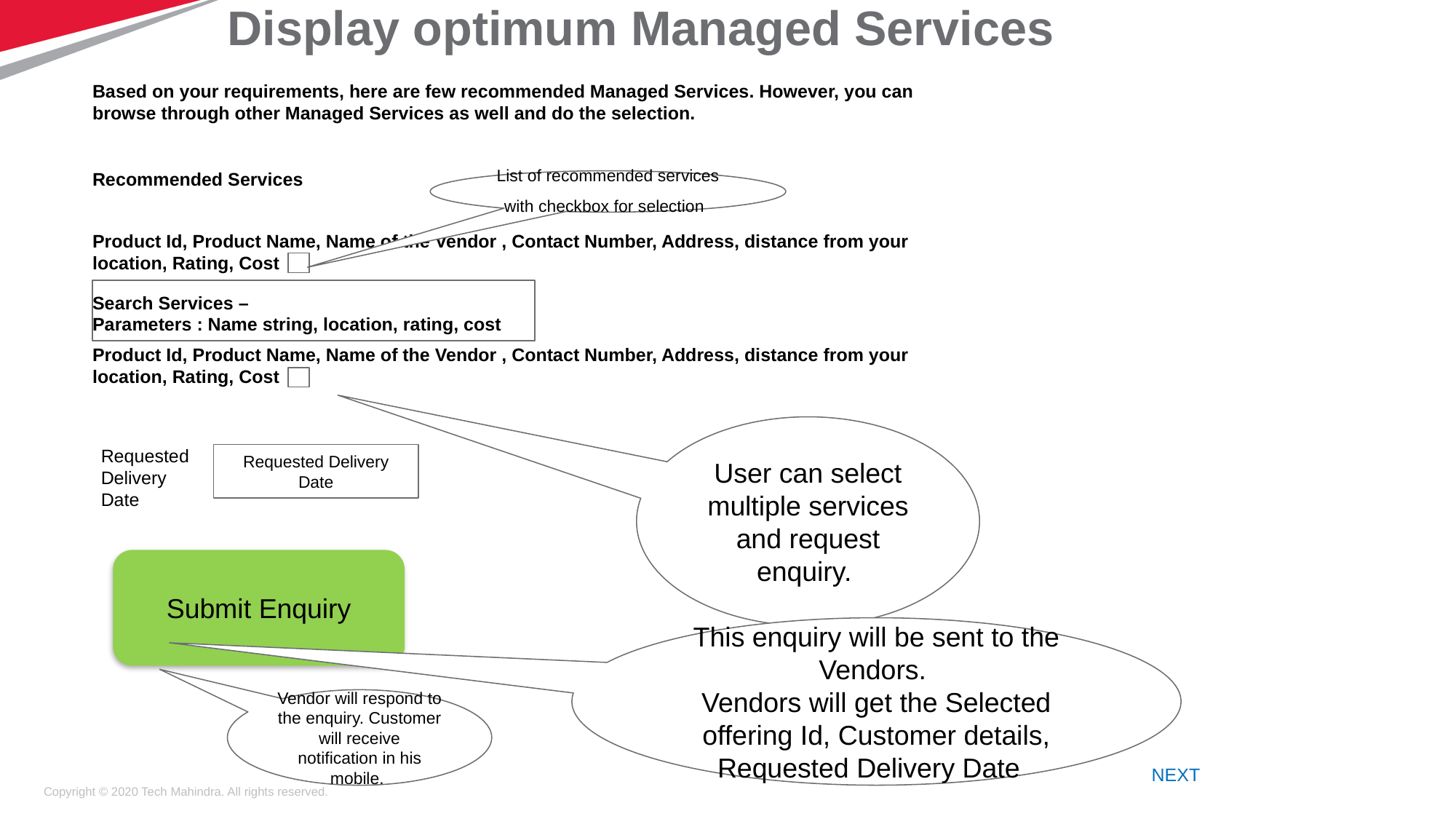

# Display optimum Managed Services
Based on your requirements, here are few recommended Managed Services. However, you can browse through other Managed Services as well and do the selection.
Recommended Services
List of recommended services with checkbox for selection
Product Id, Product Name, Name of the Vendor , Contact Number, Address, distance from your location, Rating, Cost

Search Services –
Parameters : Name string, location, rating, cost
Product Id, Product Name, Name of the Vendor , Contact Number, Address, distance from your location, Rating, Cost

User can select multiple services and request enquiry.
Requested Delivery Date

Requested Delivery Date
Submit Enquiry
This enquiry will be sent to the Vendors.
Vendors will get the Selected offering Id, Customer details, Requested Delivery Date
Vendor will respond to the enquiry. Customer will receive notification in his mobile.
NEXT